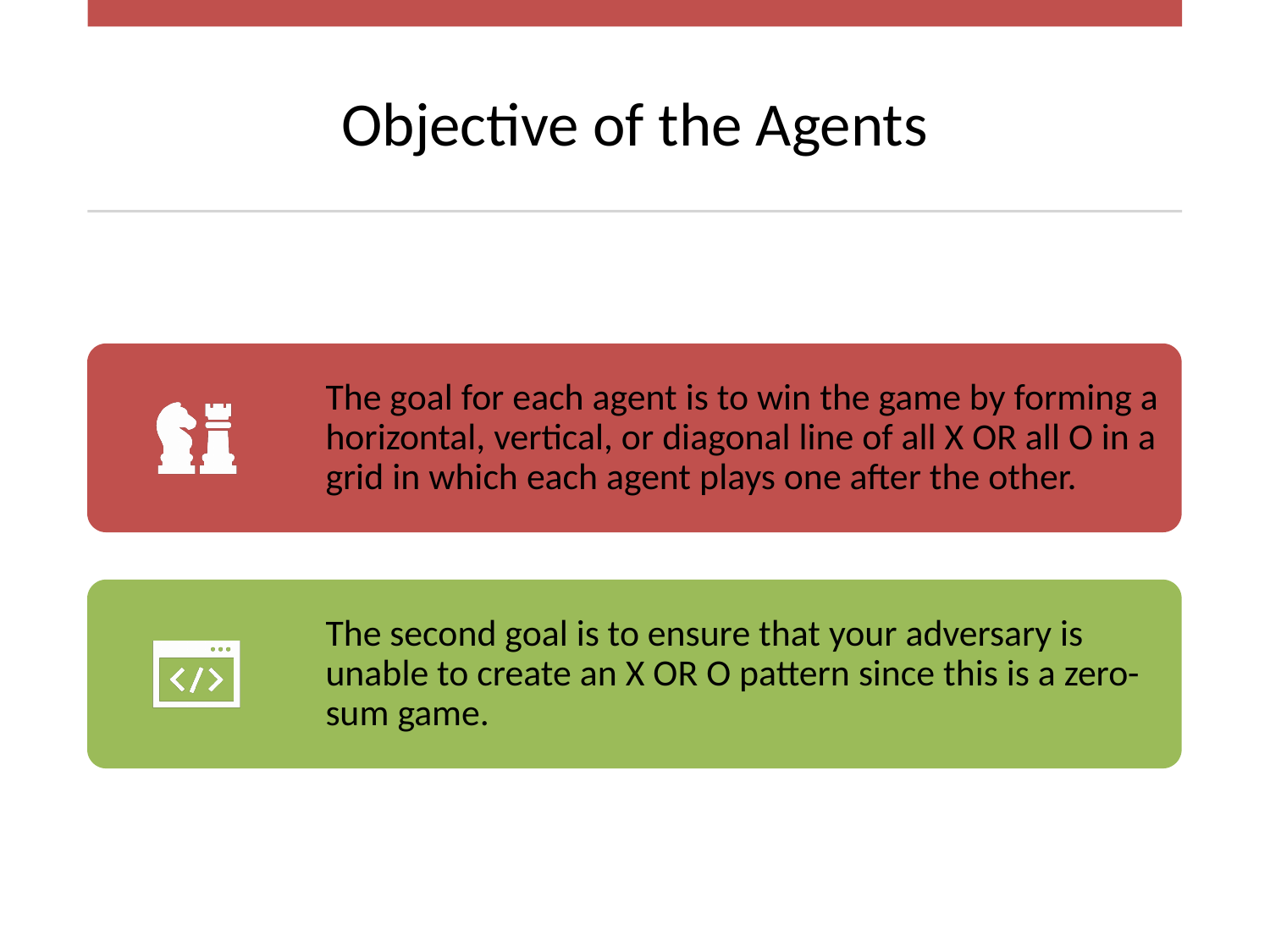

# Objective of the Agents

The goal for each agent is to win the game by forming a horizontal, vertical, or diagonal line of all X OR all O in a grid in which each agent plays one after the other.
The second goal is to ensure that your adversary is unable to create an X OR O pattern since this is a zero-sum game.